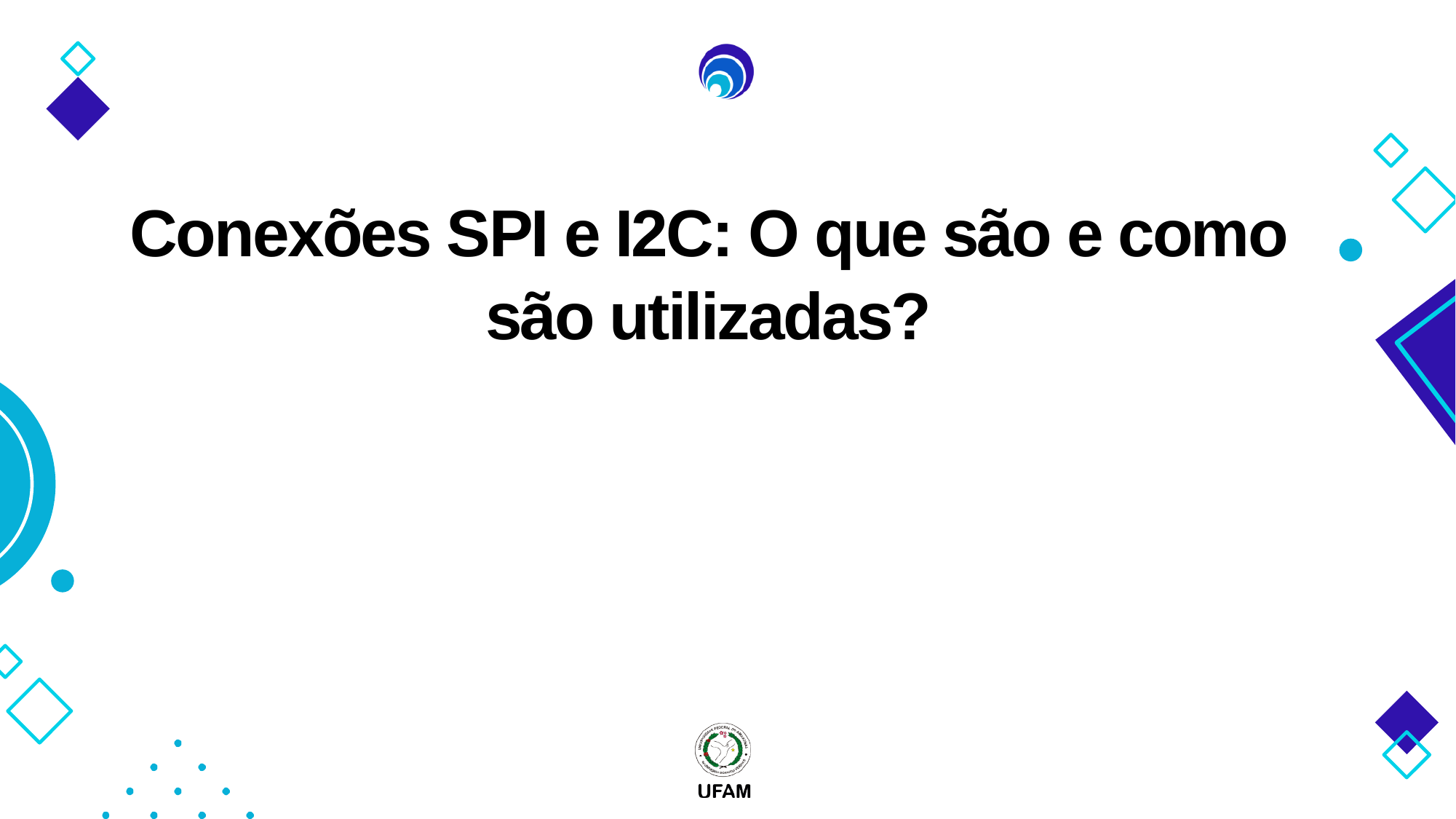

Conexões SPI e I2C: O que são e como são utilizadas?